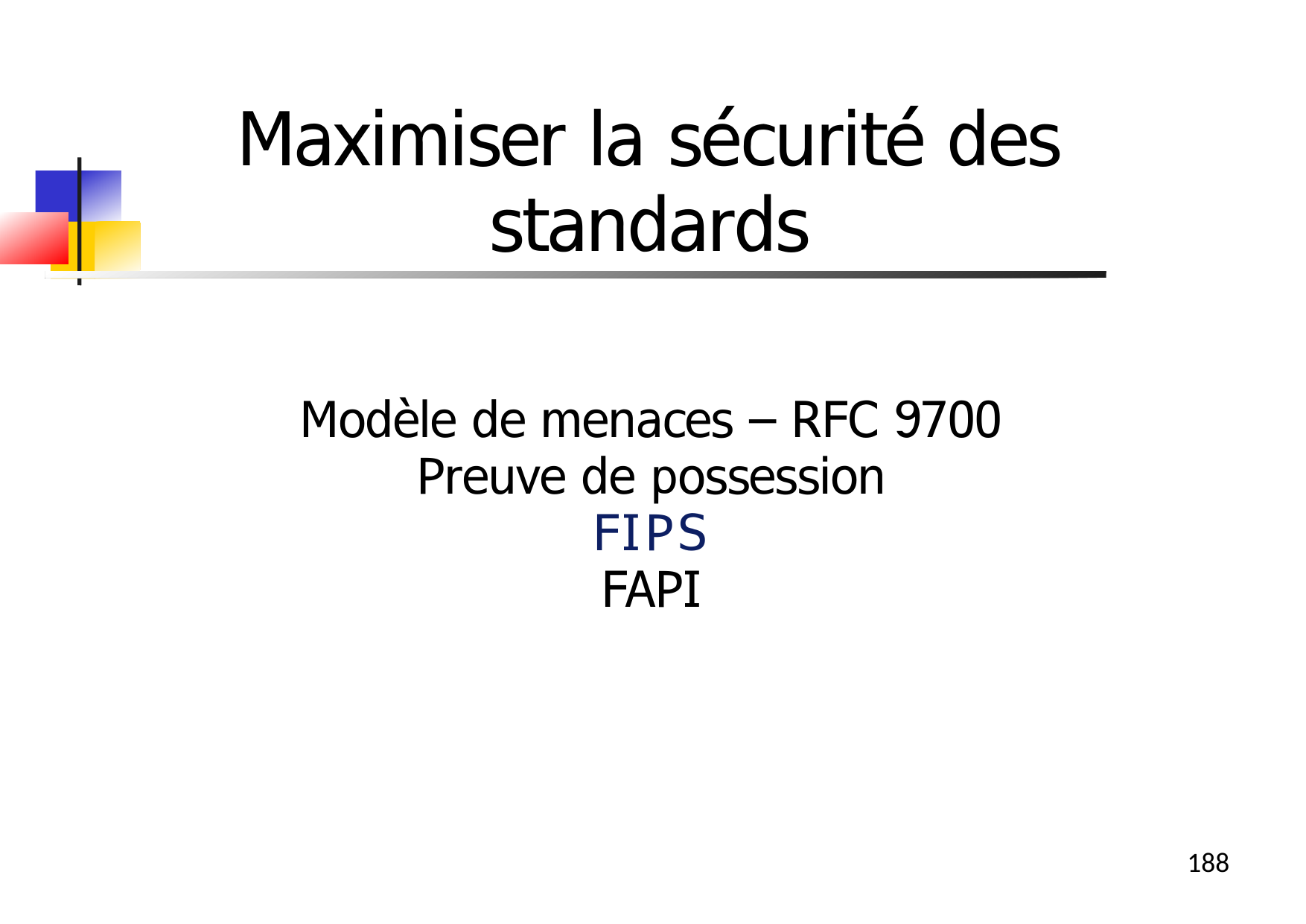

Modèle de menaces – RFC 9700
Preuve de possession
FIPS
FAPI
Maximiser la sécurité des standards